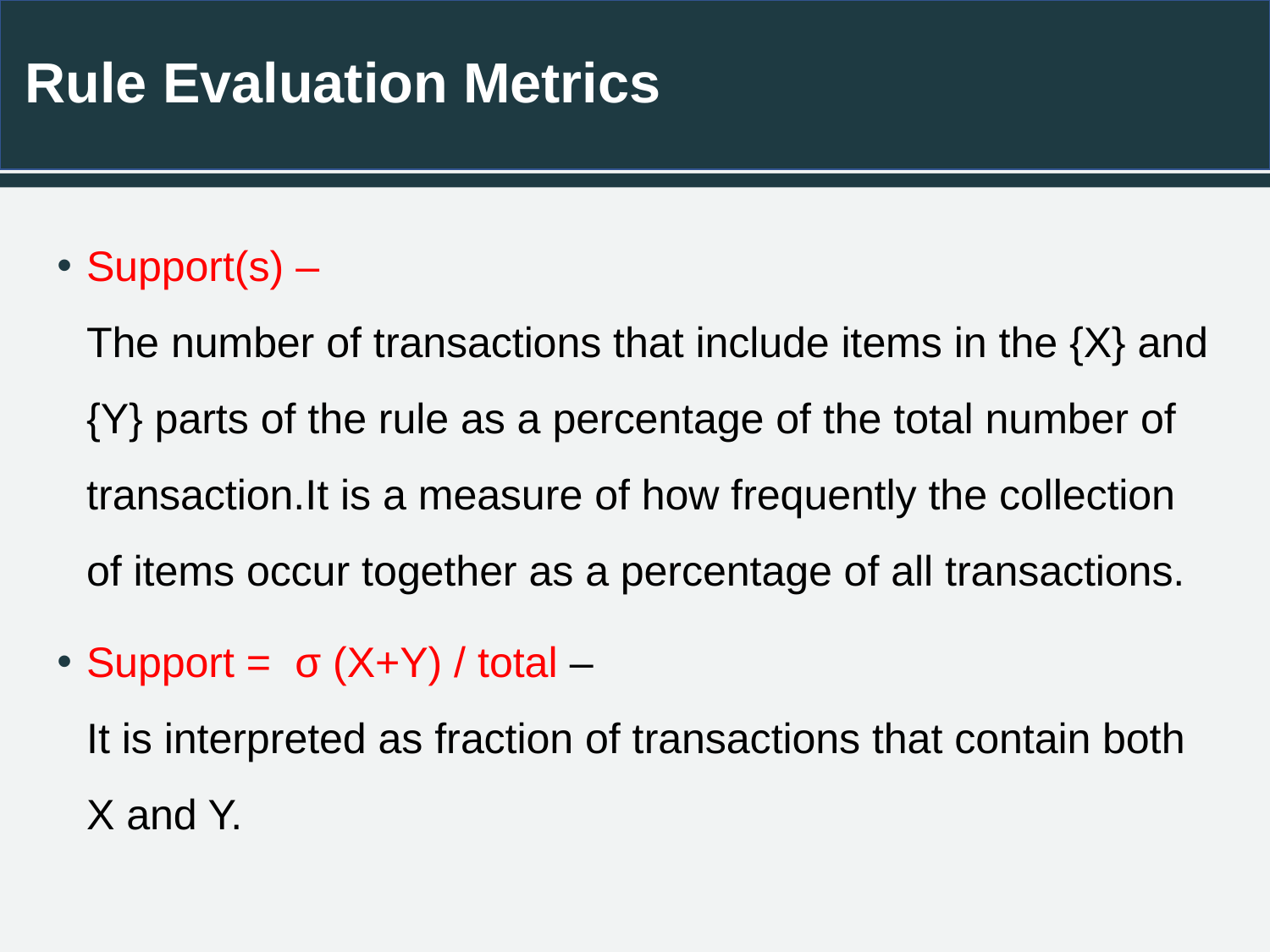

# Rule Evaluation Metrics
Support(s) –
The number of transactions that include items in the {X} and {Y} parts of the rule as a percentage of the total number of transaction.It is a measure of how frequently the collection of items occur together as a percentage of all transactions.
Support =  σ (X+Y) / total –
It is interpreted as fraction of transactions that contain both X and Y.